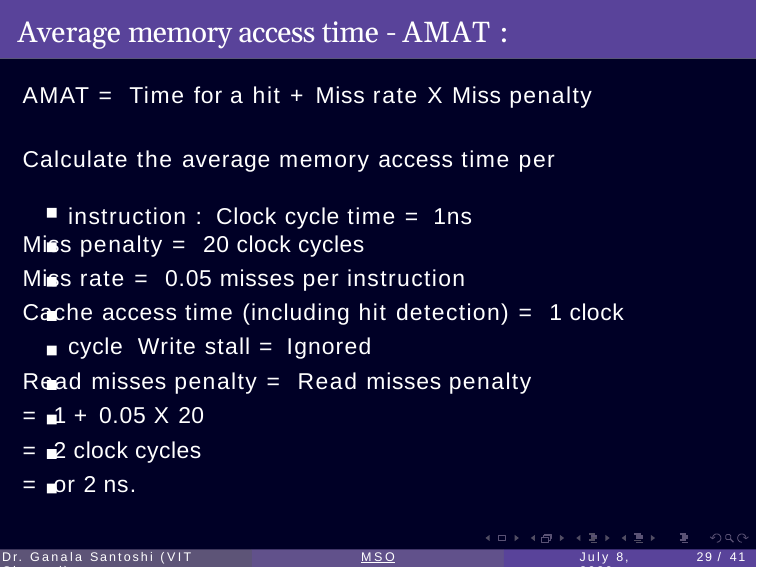

# Average memory access time - AMAT :
AMAT = Time for a hit + Miss rate X Miss penalty
Calculate the average memory access time per instruction :  Clock cycle time = 1ns
Miss penalty = 20 clock cycles
Miss rate = 0.05 misses per instruction
Cache access time (including hit detection) = 1 clock cycle  Write stall = Ignored
Read misses penalty = Read misses penalty
= 1 + 0.05 X 20
= 2 clock cycles
= or 2 ns.

Dr. Ganala Santoshi (VIT Chennai)
MSO
July 8, 2020
29 / 41